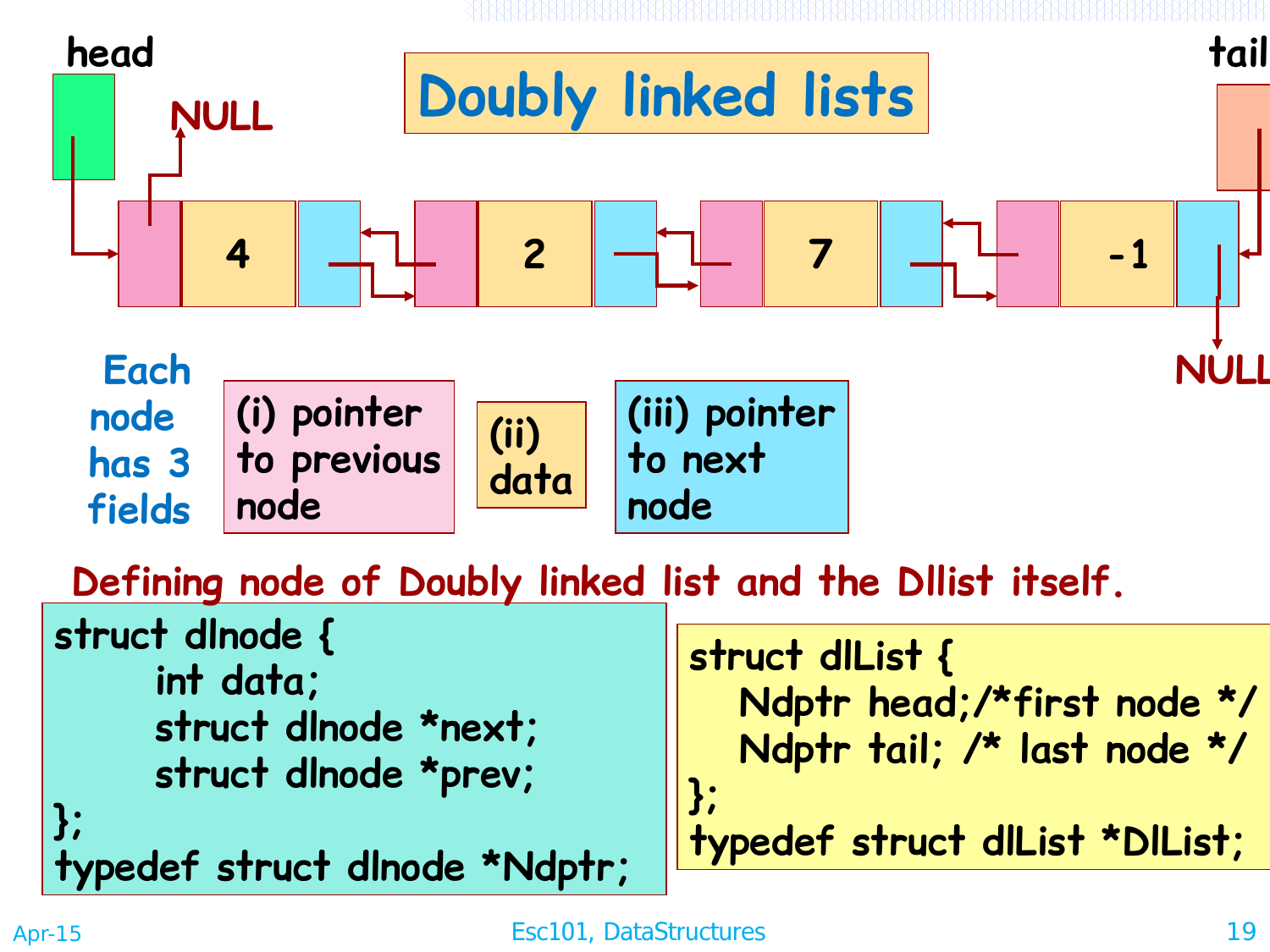

head
tail
Doubly linked lists

NULL

4
2
7
-1
Each
node
has 3
fields
NULL
(i) pointer
to previous
node
(iii) pointer
to next
node
(ii)
data
Defining node of Doubly linked list and the Dllist itself.
struct dlnode {
      int data;
      struct dlnode *next;
      struct dlnode *prev;
};
typedef struct dlnode *Ndptr;
struct dlList {
   Ndptr head;/*first node */
   Ndptr tail; /* last node */
};
typedef struct dlList *DlList;
Apr-15
Esc101, DataStructures
19